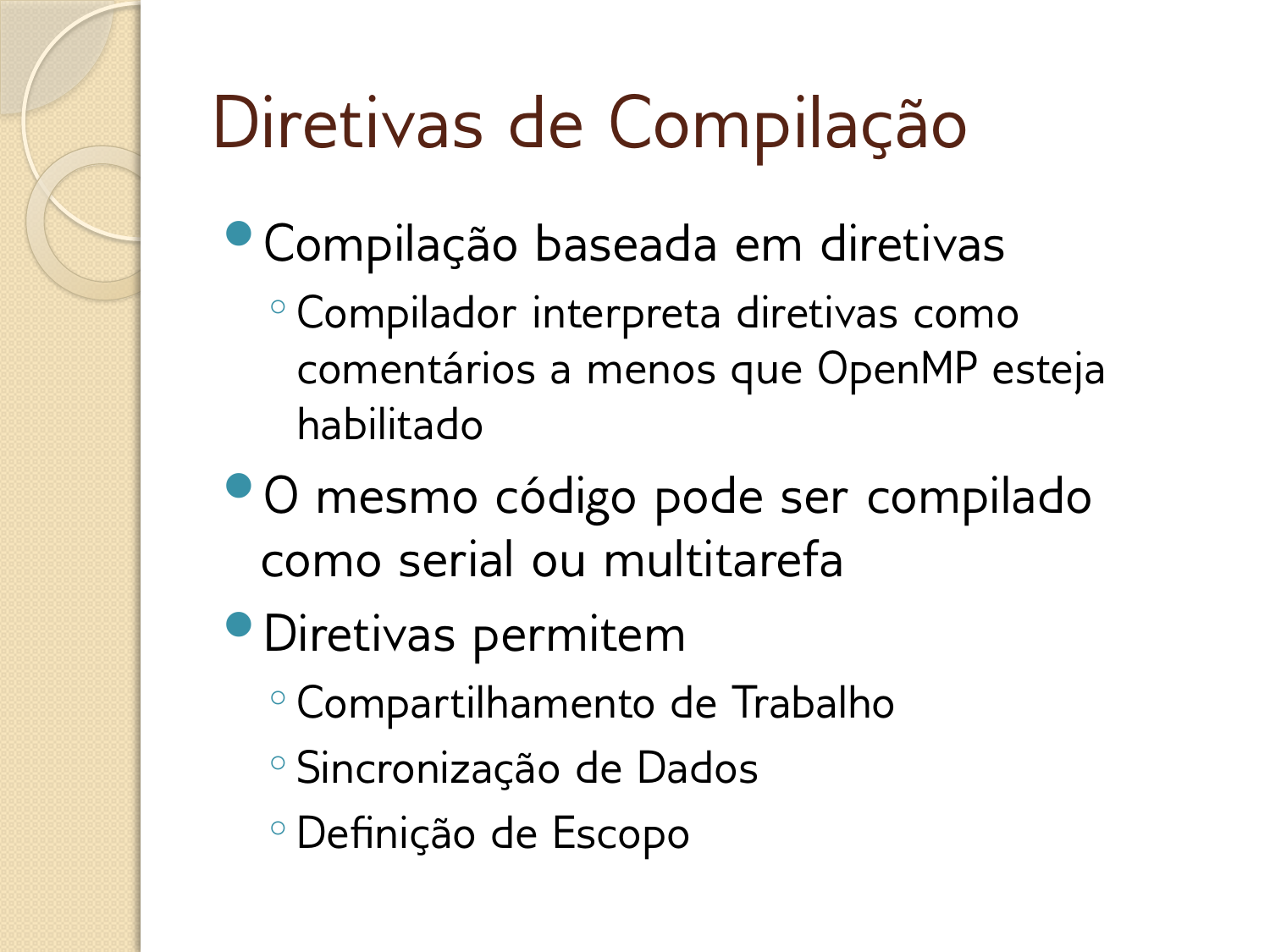

# Diretivas de Compilação
Compilação baseada em diretivas
Compilador interpreta diretivas como comentários a menos que OpenMP esteja habilitado
O mesmo código pode ser compilado como serial ou multitarefa
Diretivas permitem
Compartilhamento de Trabalho
Sincronização de Dados
Definição de Escopo